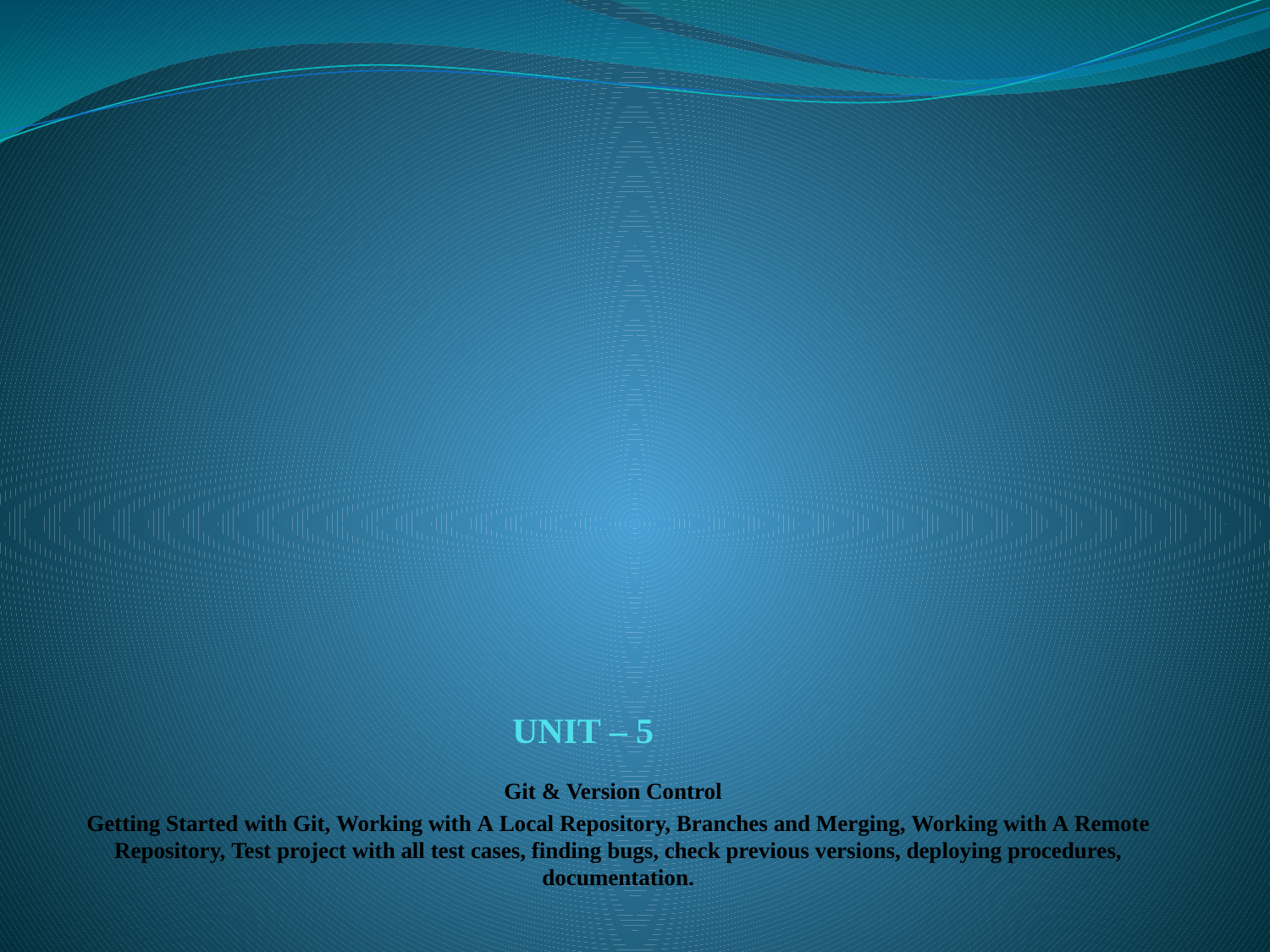

# UNIT – 5 Git & Version Control Getting Started with Git, Working with A Local Repository, Branches and Merging, Working with A Remote Repository, Test project with all test cases, finding bugs, check previous versions, deploying procedures, documentation.